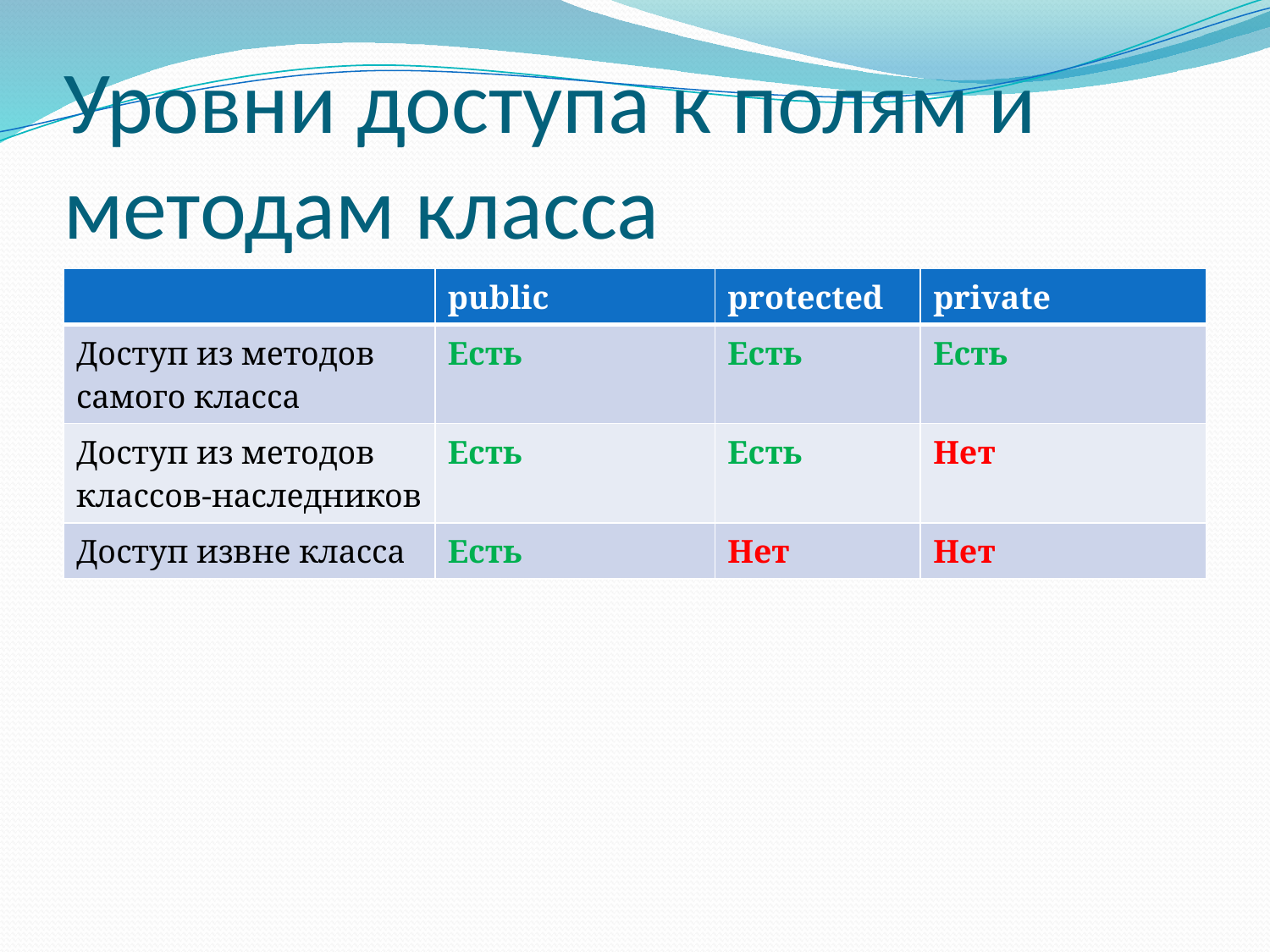

# Уровни доступа к полям и методам класса
|  | public | protected | private |
| --- | --- | --- | --- |
| Доступ из методов самого класса | Есть | Есть | Есть |
| Доступ из методов классов-наследников | Есть | Есть | Нет |
| Доступ извне класса | Есть | Нет | Нет |